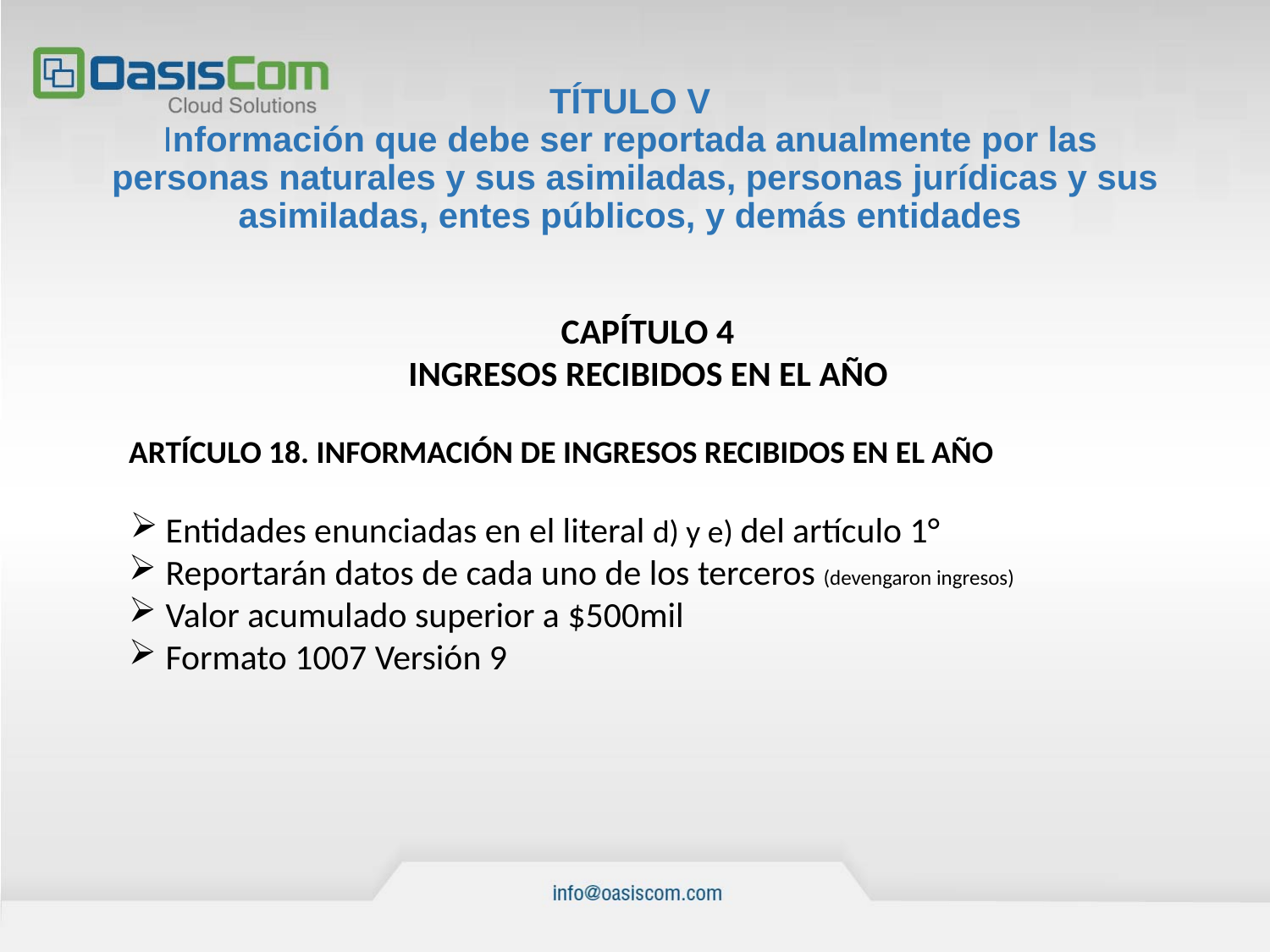

# TÍTULO V Información que debe ser reportada anualmente por las personas naturales y sus asimiladas, personas jurídicas y sus asimiladas, entes públicos, y demás entidades
CAPÍTULO 4
INGRESOS RECIBIDOS EN EL AÑO

ARTÍCULO 18. INFORMACIÓN DE INGRESOS RECIBIDOS EN EL AÑO

Entidades enunciadas en el literal d) y e) del artículo 1°
Reportarán datos de cada uno de los terceros (devengaron ingresos)
Valor acumulado superior a $500mil
Formato 1007 Versión 9